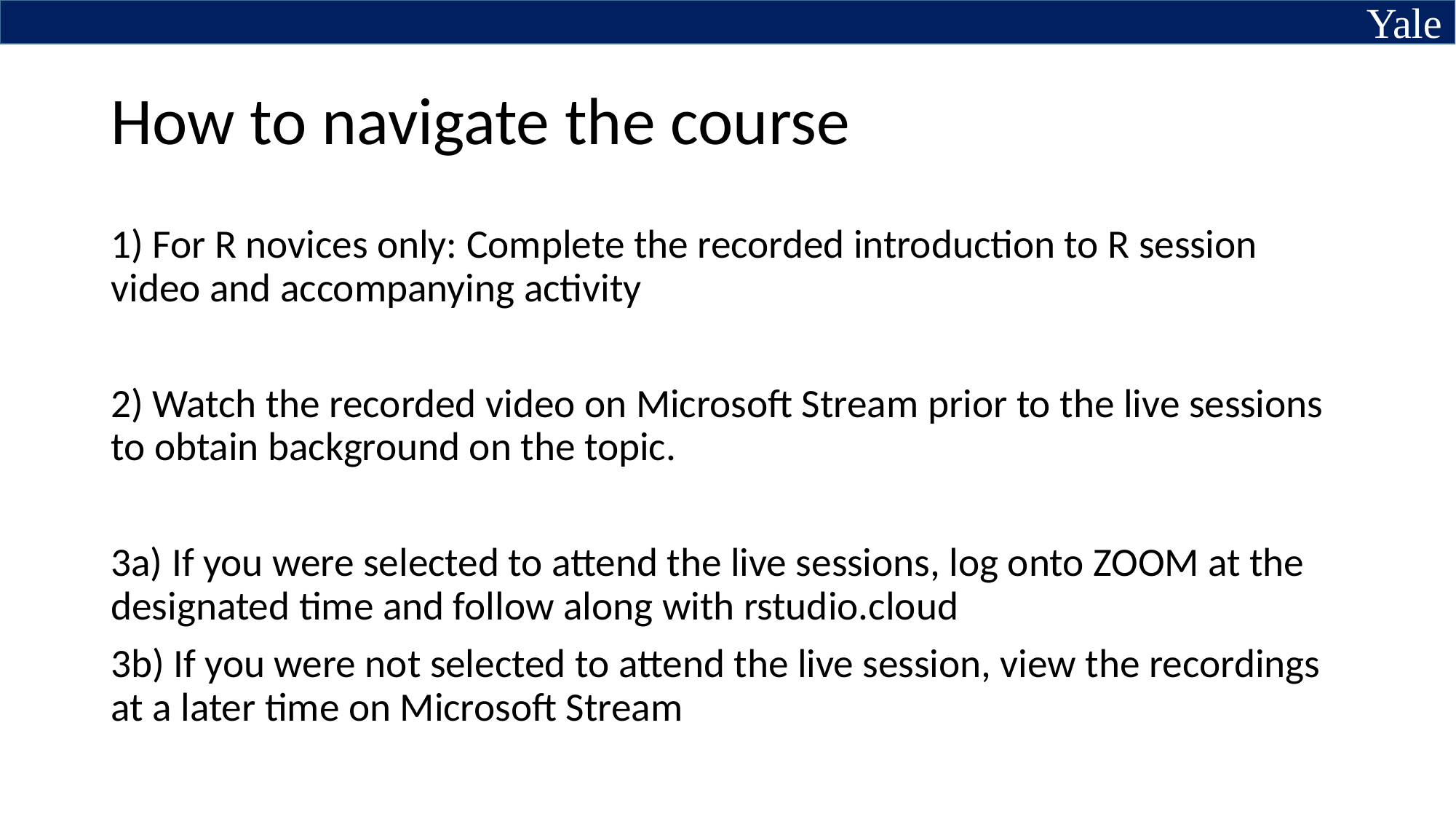

# How to navigate the course
1) For R novices only: Complete the recorded introduction to R session video and accompanying activity

2) Watch the recorded video on Microsoft Stream prior to the live sessions to obtain background on the topic.

3a) If you were selected to attend the live sessions, log onto ZOOM at the designated time and follow along with rstudio.cloud
3b) If you were not selected to attend the live session, view the recordings at a later time on Microsoft Stream